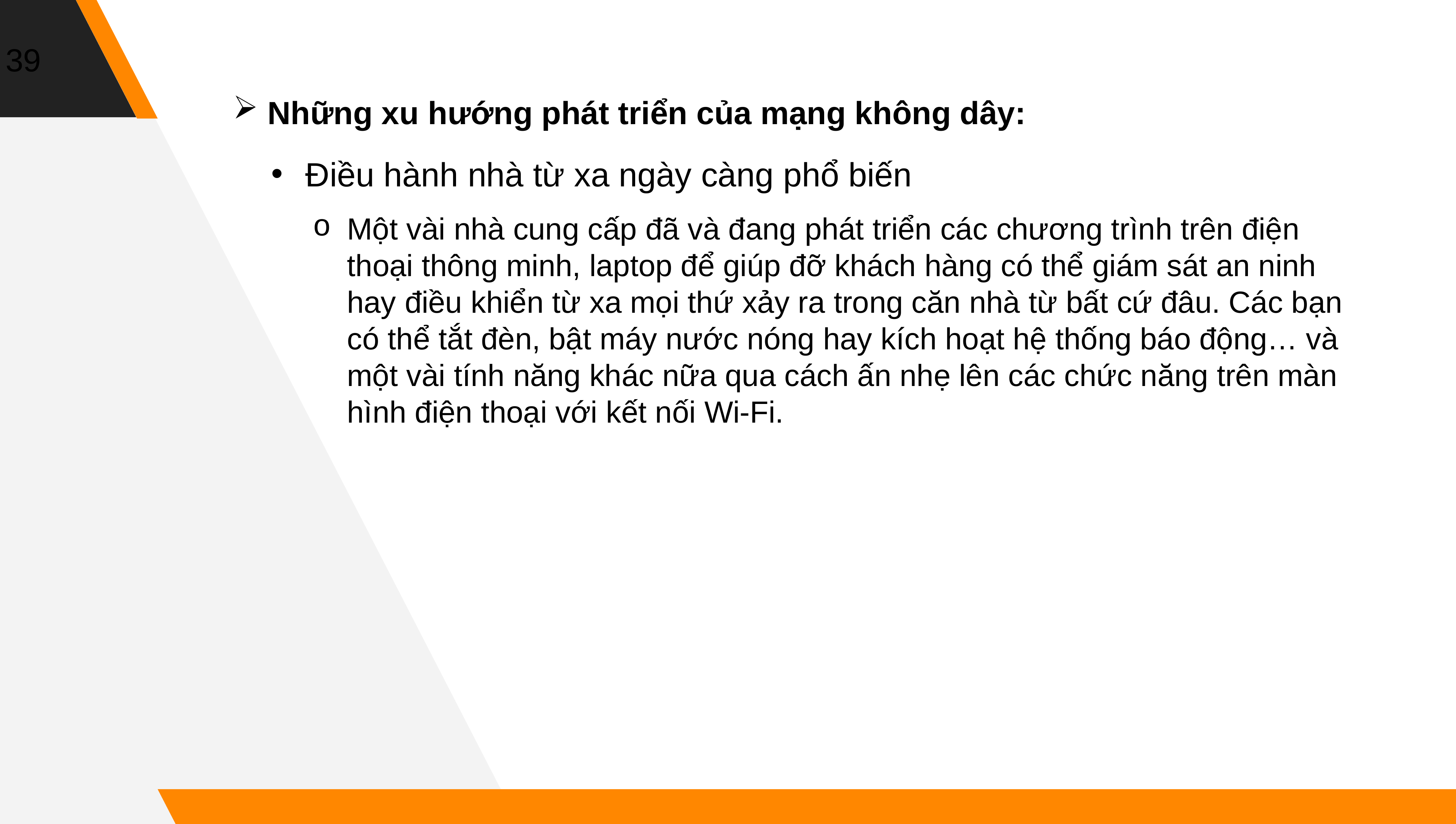

39
Những xu hướng phát triển của mạng không dây:
Điều hành nhà từ xa ngày càng phổ biến
Một vài nhà cung cấp đã và đang phát triển các chương trình trên điện thoại thông minh, laptop để giúp đỡ khách hàng có thể giám sát an ninh hay điều khiển từ xa mọi thứ xảy ra trong căn nhà từ bất cứ đâu. Các bạn có thể tắt đèn, bật máy nước nóng hay kích hoạt hệ thống báo động… và một vài tính năng khác nữa qua cách ấn nhẹ lên các chức năng trên màn hình điện thoại với kết nối Wi-Fi.